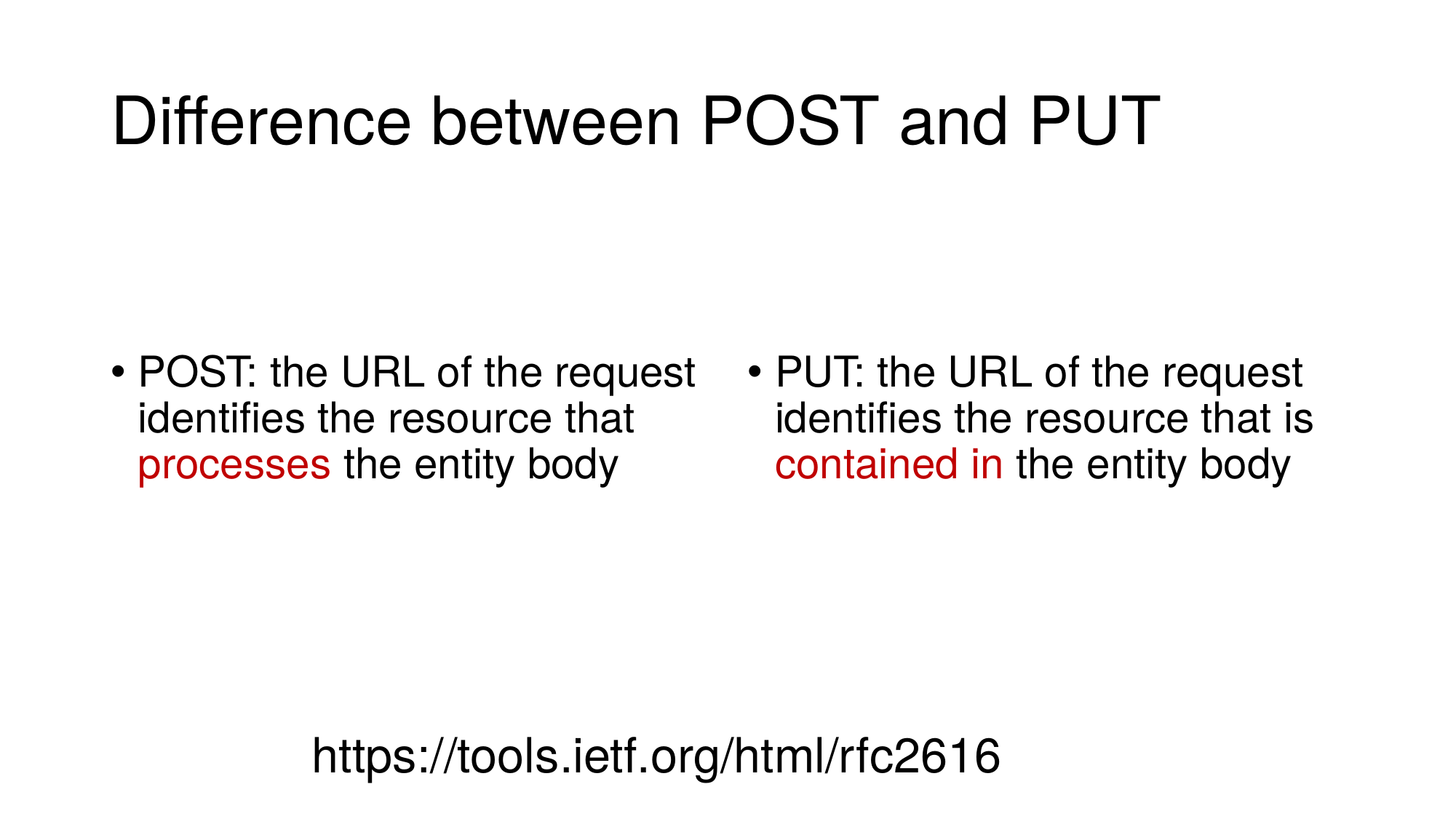

# Difference between POST and PUT

POST: the URL of the request identifies the resource that processes the entity body

PUT: the URL of the request identifies the resource that is contained in the entity body
https://tools.ietf.org/html/rfc2616